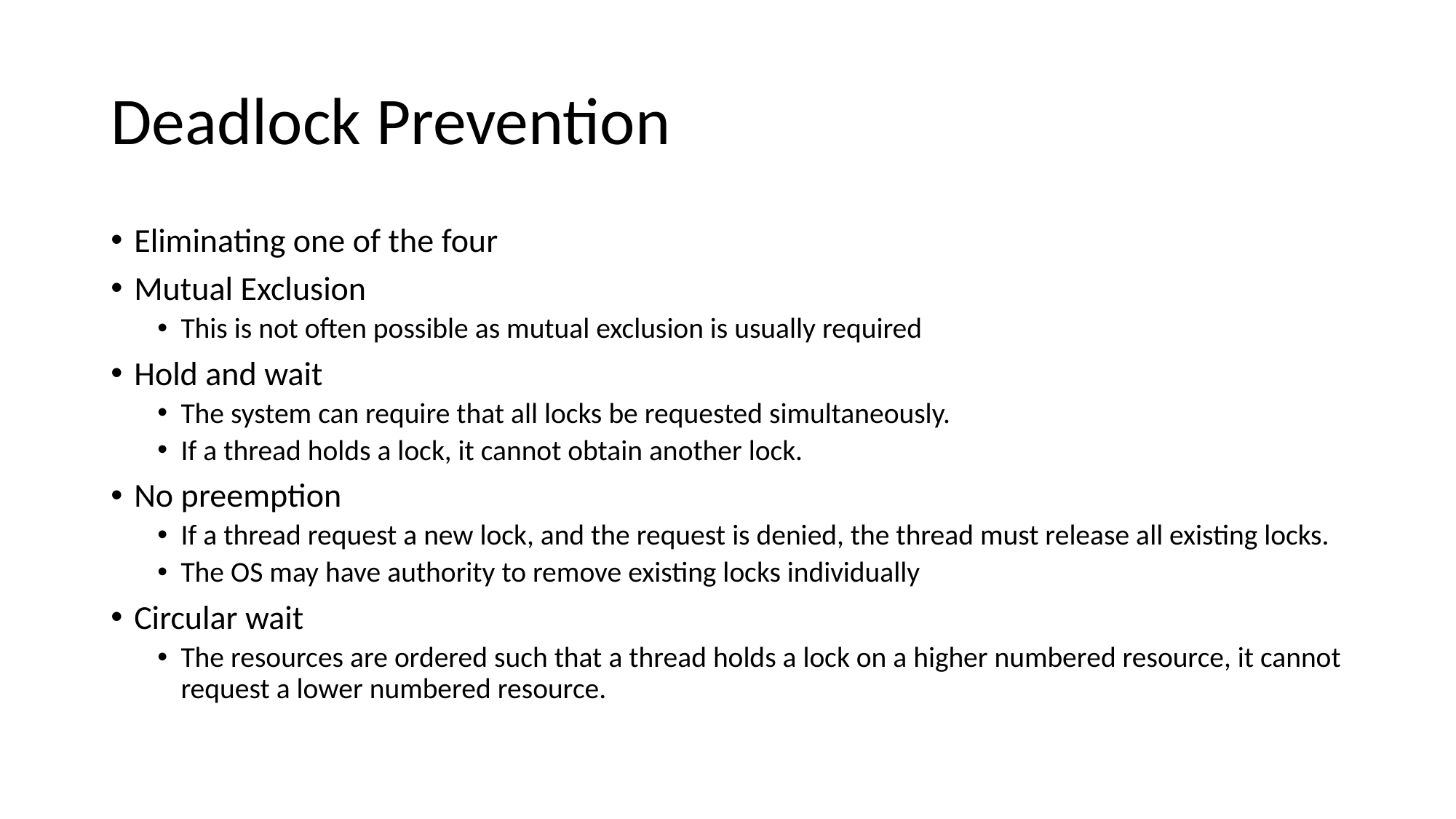

# Deadlock Prevention
Eliminating one of the four
Mutual Exclusion
This is not often possible as mutual exclusion is usually required
Hold and wait
The system can require that all locks be requested simultaneously.
If a thread holds a lock, it cannot obtain another lock.
No preemption
If a thread request a new lock, and the request is denied, the thread must release all existing locks.
The OS may have authority to remove existing locks individually
Circular wait
The resources are ordered such that a thread holds a lock on a higher numbered resource, it cannot request a lower numbered resource.